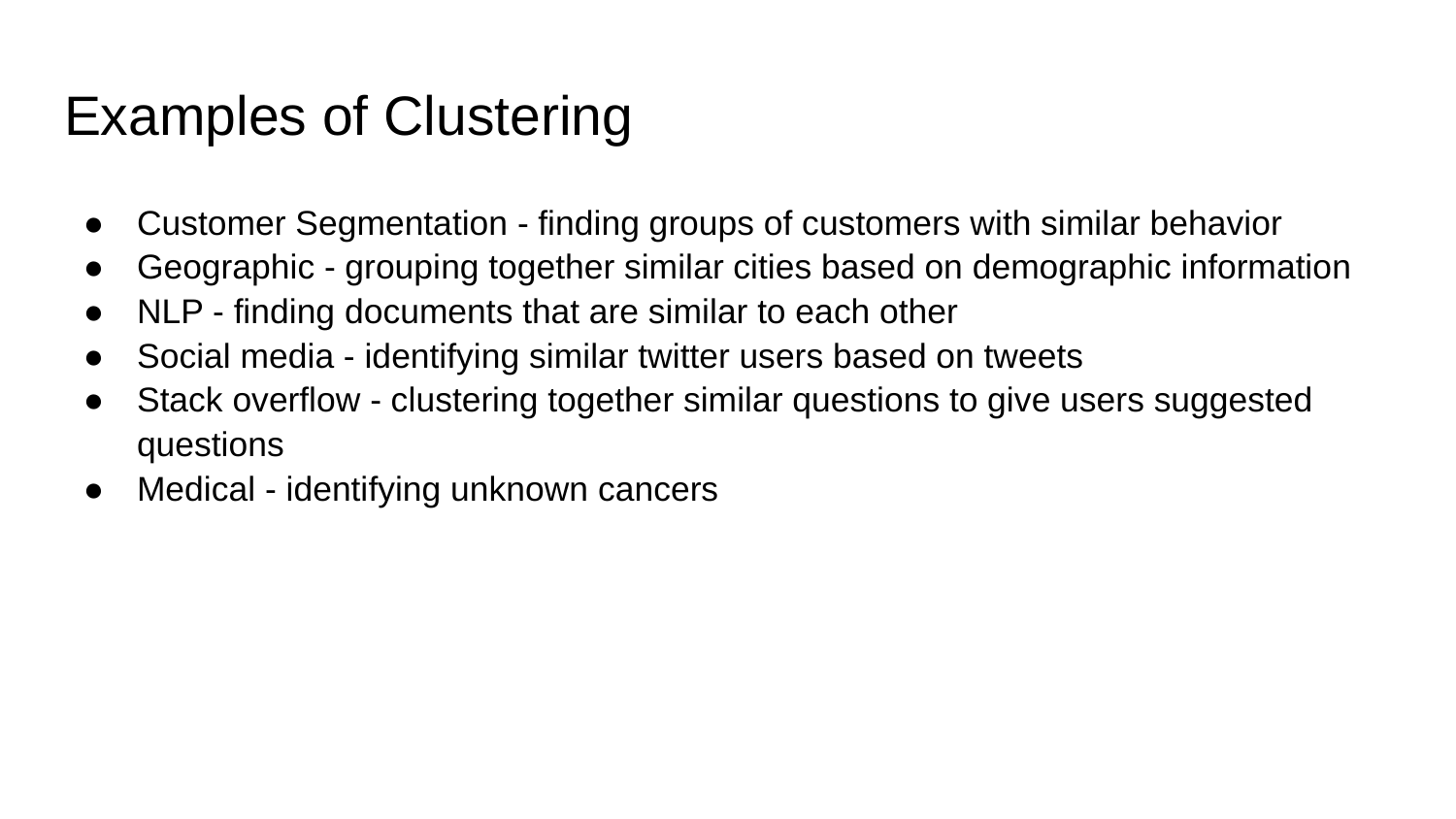

# Examples of Clustering
Customer Segmentation - finding groups of customers with similar behavior
Geographic - grouping together similar cities based on demographic information
NLP - finding documents that are similar to each other
Social media - identifying similar twitter users based on tweets
Stack overflow - clustering together similar questions to give users suggested questions
Medical - identifying unknown cancers